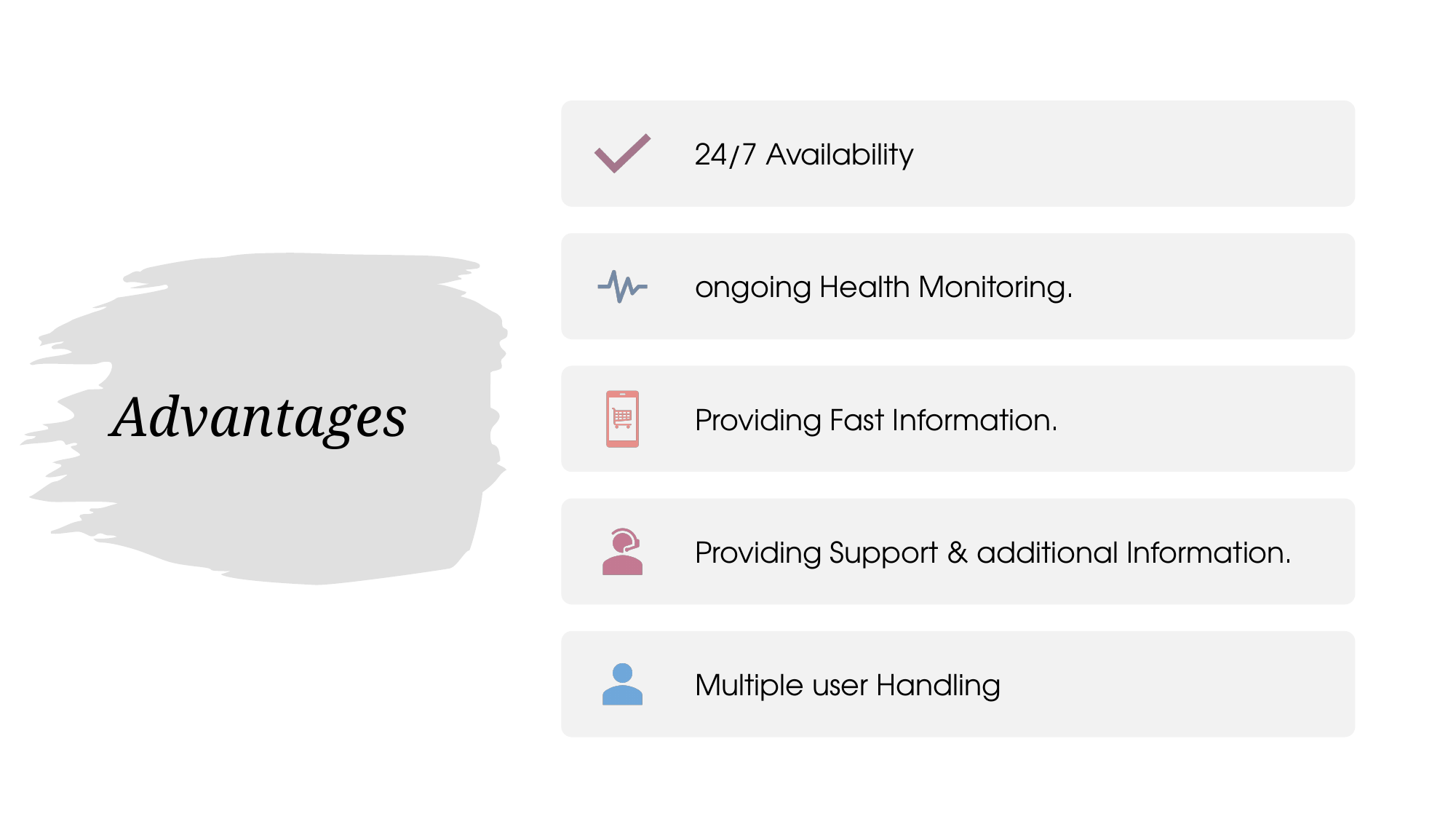

24/7 Availability
ongoing Health Monitoring.
Providing Fast Information.
Providing Support & additional Information.
Multiple user Handling
# Advantages